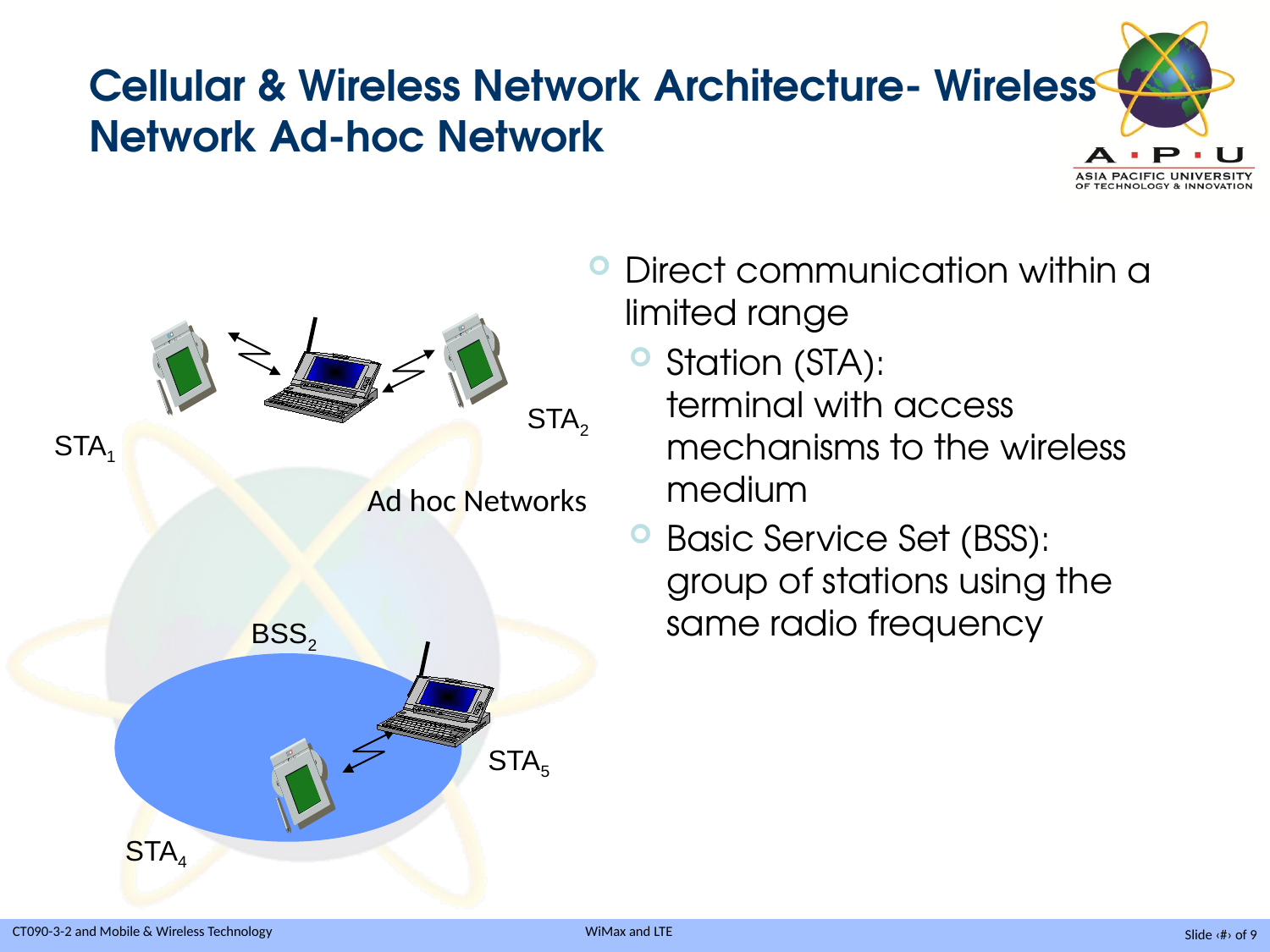

Cellular & Wireless Network Architecture- Wireless Network Ad-hoc Network
Direct communication within a limited range
Station (STA):
terminal with access mechanisms to the wireless medium
Basic Service Set (BSS):
group of stations using the same radio frequency

STA2
STA1
Ad hoc Networks
BSS2

STA5

STA4
Slide ‹#› of 9